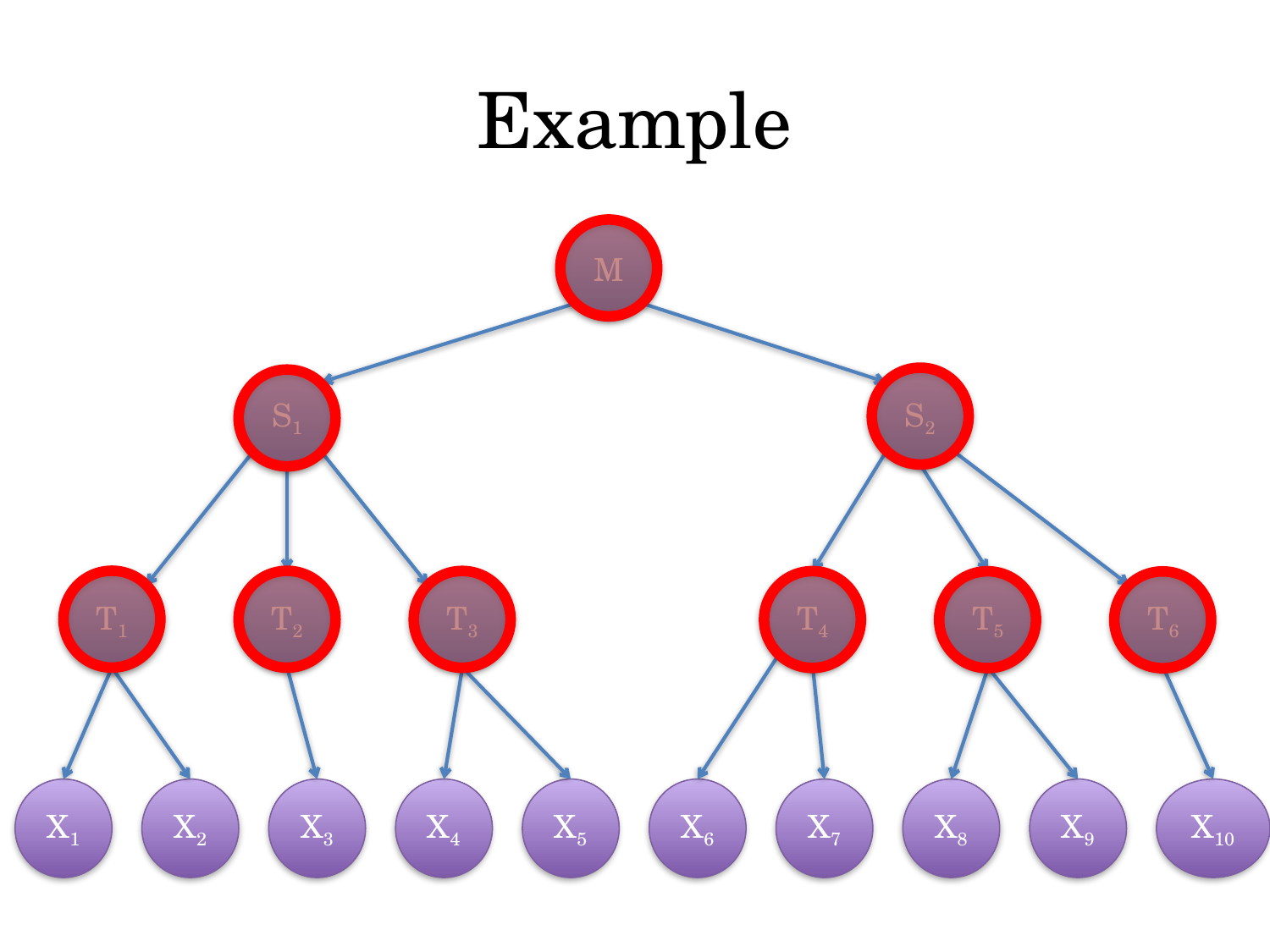

# Example
M

S1
S2

T1

T2
T3
T4
T5
T6

X1
X2
X3
X4
X5
X6
X7
X8
X9
X10